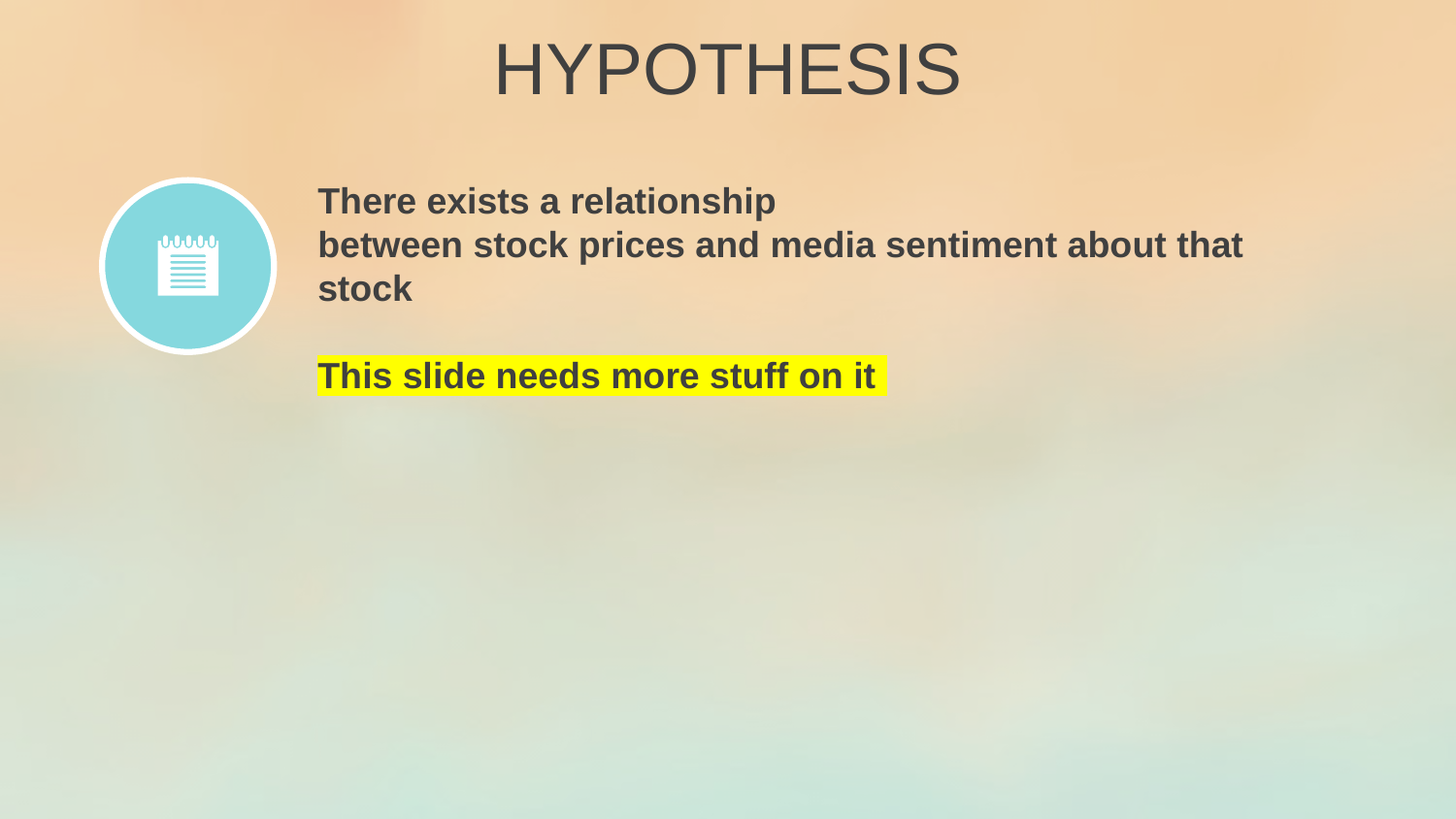

HYPOTHESIS
There exists a relationship
between stock prices and media sentiment about that stock

This slide needs more stuff on it